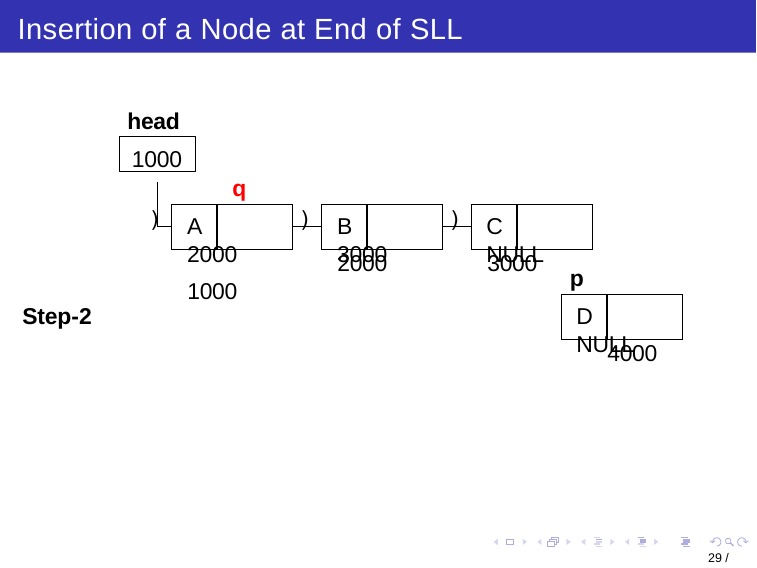

# Insertion of a Node at End of SLL
head
1000
q

A	2000
1000

)
)
)
C	NULL
B	3000

2000
3000
p

Step-2
D	NULL
4000
29 / 65